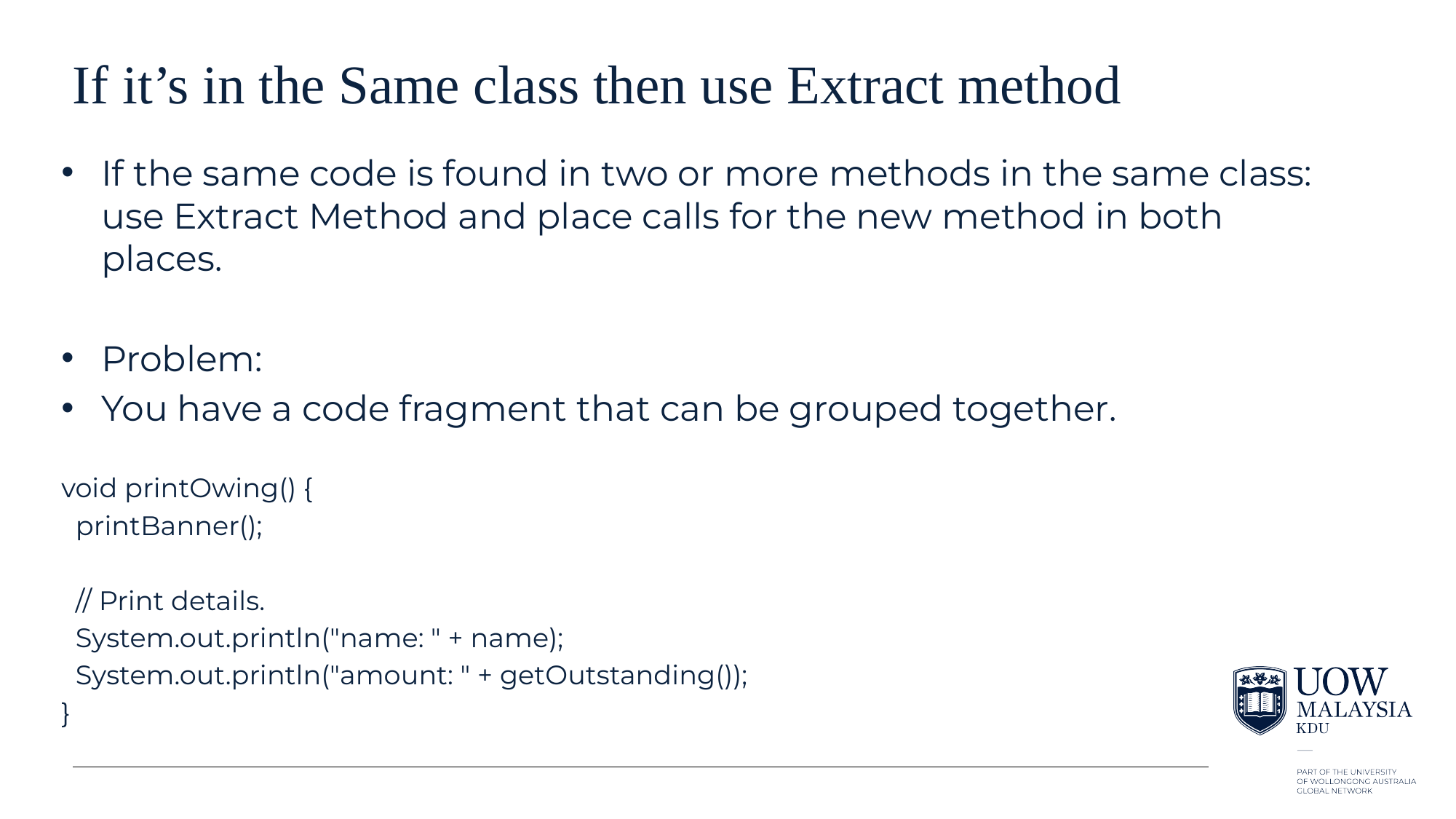

# If it’s in the Same class then use Extract method
If the same code is found in two or more methods in the same class: use Extract Method and place calls for the new method in both places.

Problem:
You have a code fragment that can be grouped together.

void printOwing() {
  printBanner();

  // Print details.
  System.out.println("name: " + name);
  System.out.println("amount: " + getOutstanding());
}